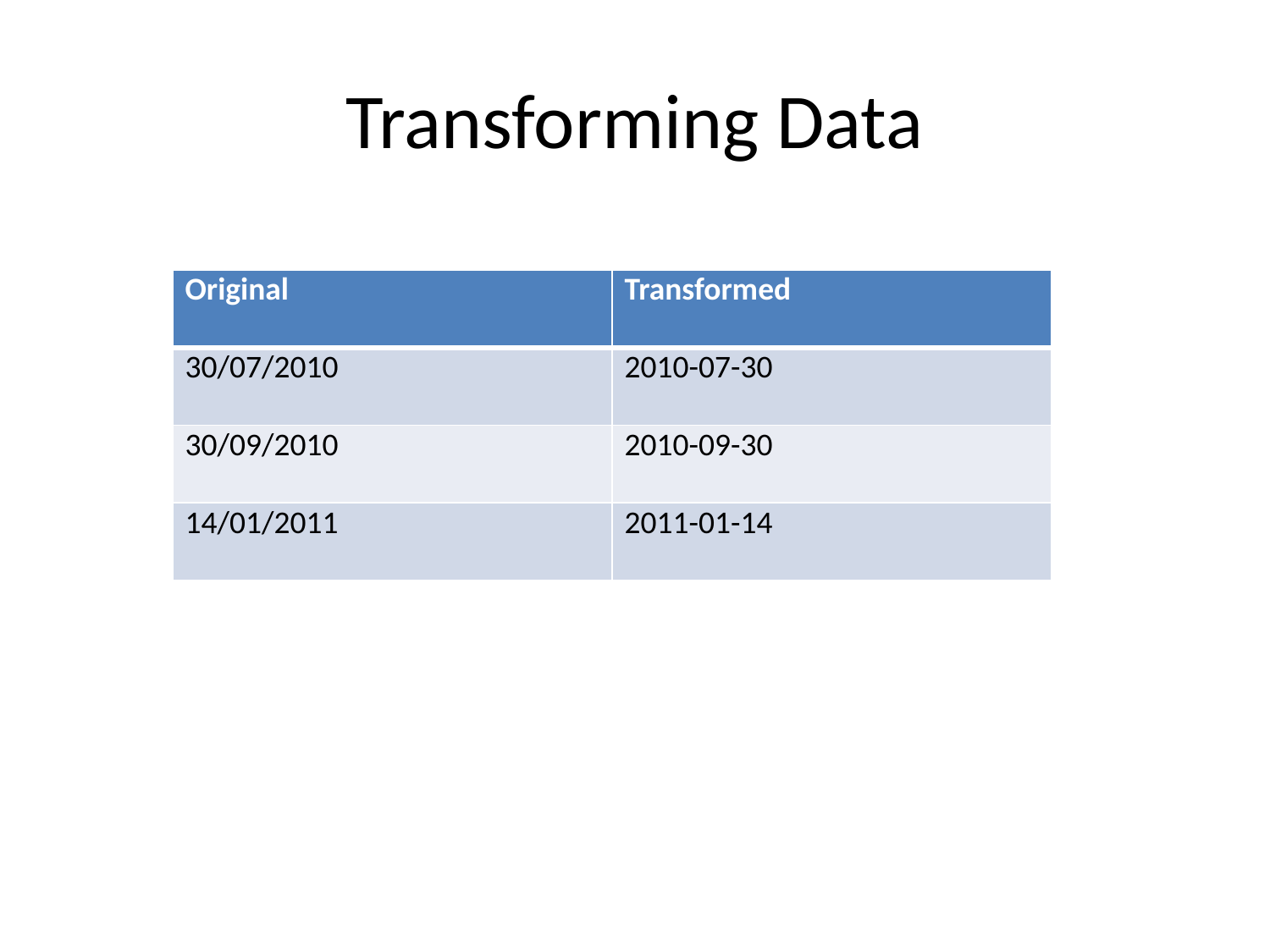

# Transforming Data
| Original | Transformed |
| --- | --- |
| 30/07/2010 | 2010-07-30 |
| 30/09/2010 | 2010-09-30 |
| 14/01/2011 | 2011-01-14 |